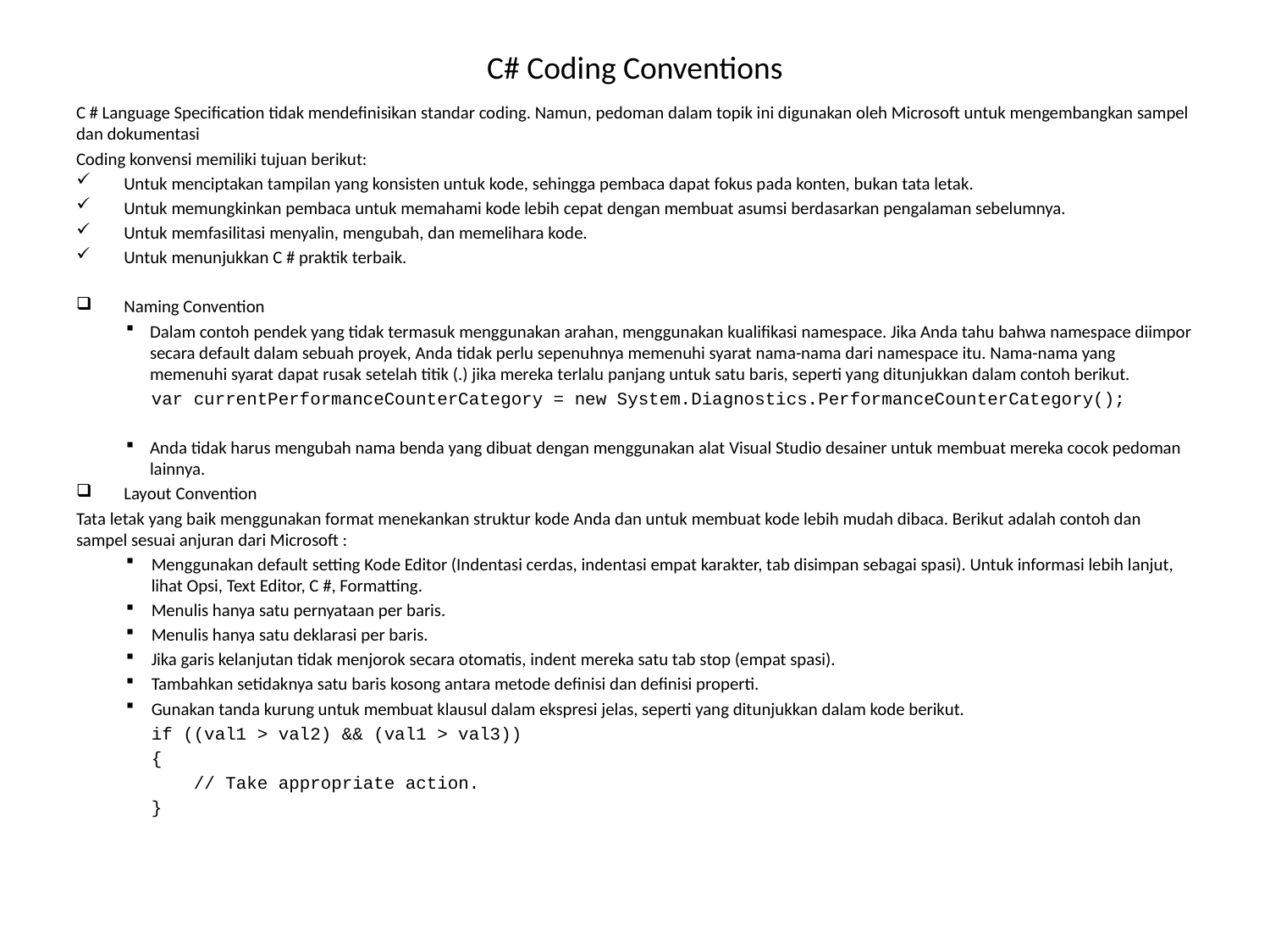

# C# Coding Conventions
C # Language Specification tidak mendefinisikan standar coding. Namun, pedoman dalam topik ini digunakan oleh Microsoft untuk mengembangkan sampel dan dokumentasi
Coding konvensi memiliki tujuan berikut:
Untuk menciptakan tampilan yang konsisten untuk kode, sehingga pembaca dapat fokus pada konten, bukan tata letak.
Untuk memungkinkan pembaca untuk memahami kode lebih cepat dengan membuat asumsi berdasarkan pengalaman sebelumnya.
Untuk memfasilitasi menyalin, mengubah, dan memelihara kode.
Untuk menunjukkan C # praktik terbaik.

Naming Convention
Dalam contoh pendek yang tidak termasuk menggunakan arahan, menggunakan kualifikasi namespace. Jika Anda tahu bahwa namespace diimpor secara default dalam sebuah proyek, Anda tidak perlu sepenuhnya memenuhi syarat nama-nama dari namespace itu. Nama-nama yang memenuhi syarat dapat rusak setelah titik (.) jika mereka terlalu panjang untuk satu baris, seperti yang ditunjukkan dalam contoh berikut.
var currentPerformanceCounterCategory = new System.Diagnostics.PerformanceCounterCategory();

Anda tidak harus mengubah nama benda yang dibuat dengan menggunakan alat Visual Studio desainer untuk membuat mereka cocok pedoman lainnya.
Layout Convention
Tata letak yang baik menggunakan format menekankan struktur kode Anda dan untuk membuat kode lebih mudah dibaca. Berikut adalah contoh dan sampel sesuai anjuran dari Microsoft :
Menggunakan default setting Kode Editor (Indentasi cerdas, indentasi empat karakter, tab disimpan sebagai spasi). Untuk informasi lebih lanjut, lihat Opsi, Text Editor, C #, Formatting.
Menulis hanya satu pernyataan per baris.
Menulis hanya satu deklarasi per baris.
Jika garis kelanjutan tidak menjorok secara otomatis, indent mereka satu tab stop (empat spasi).
Tambahkan setidaknya satu baris kosong antara metode definisi dan definisi properti.
Gunakan tanda kurung untuk membuat klausul dalam ekspresi jelas, seperti yang ditunjukkan dalam kode berikut.
if ((val1 > val2) && (val1 > val3))
{
    // Take appropriate action.
}